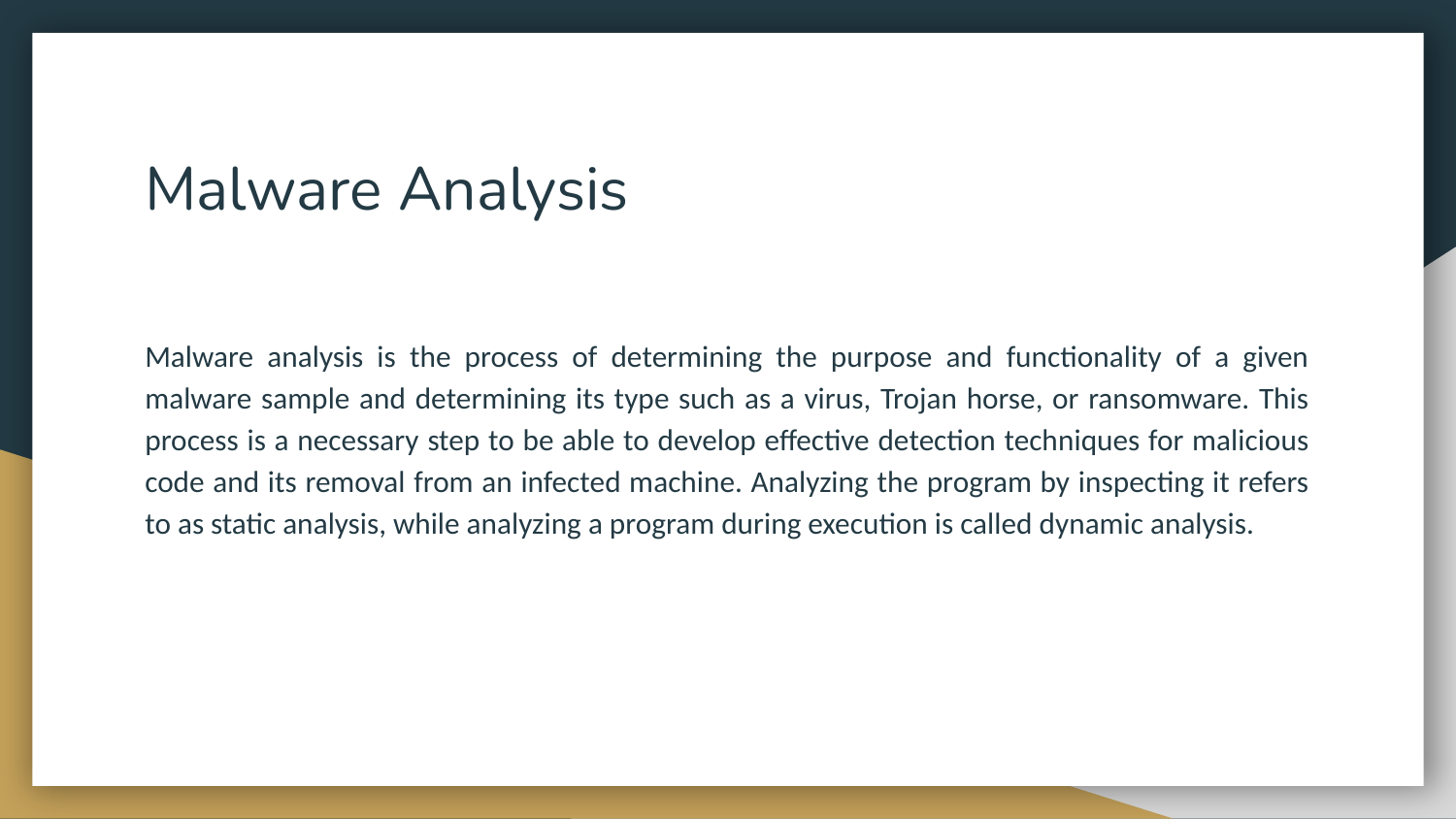

# Malware Analysis
Malware analysis is the process of determining the purpose and functionality of a given malware sample and determining its type such as a virus, Trojan horse, or ransomware. This process is a necessary step to be able to develop effective detection techniques for malicious code and its removal from an infected machine. Analyzing the program by inspecting it refers to as static analysis, while analyzing a program during execution is called dynamic analysis.